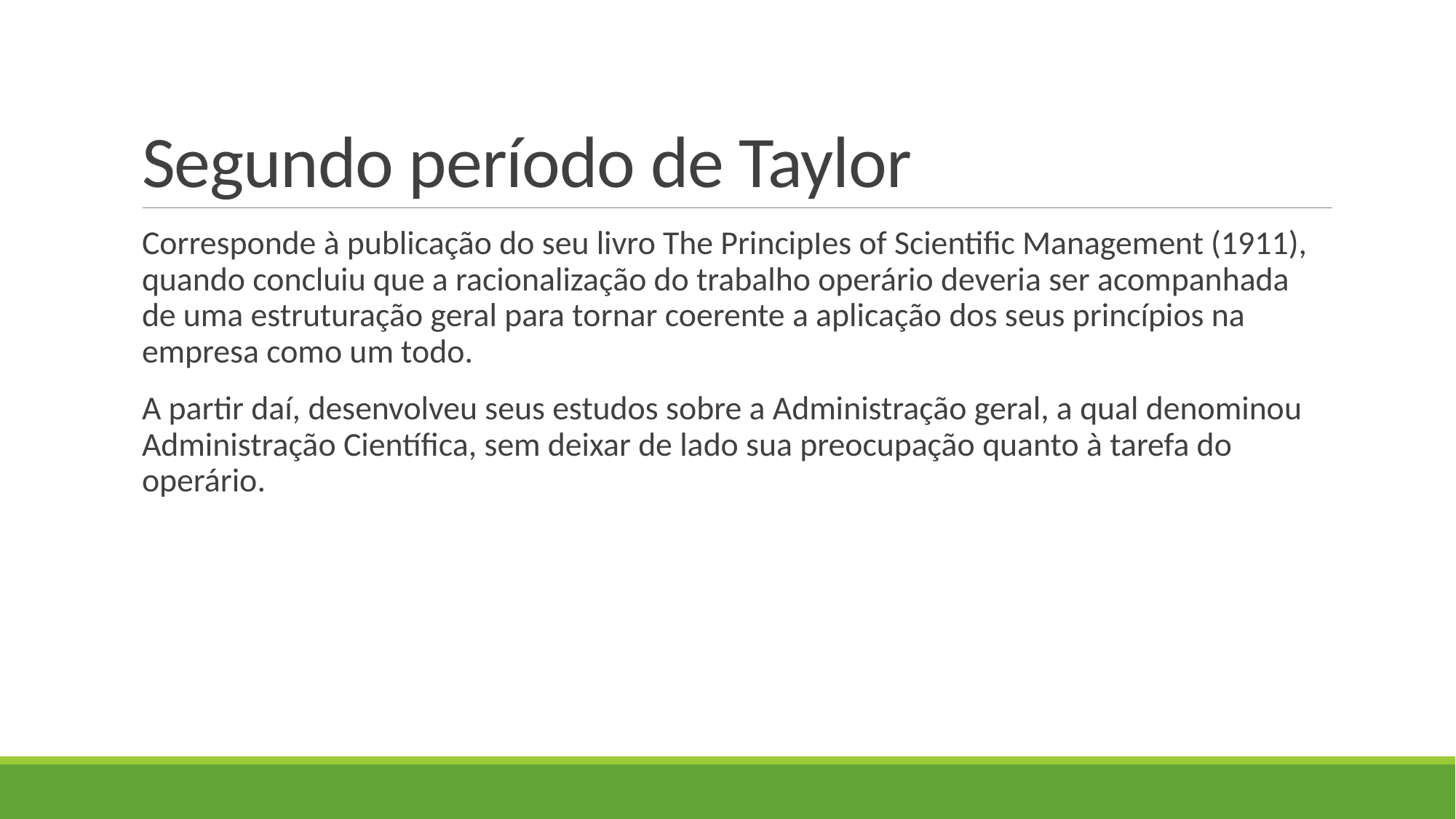

# Segundo período de Taylor
Corresponde à publicação do seu livro The PrincipIes of Scientific Management (1911), quando concluiu que a racionalização do trabalho operário deveria ser acompanhada de uma estruturação geral para tornar coerente a aplicação dos seus princípios na empresa como um todo.
A partir daí, desenvolveu seus estudos sobre a Administração geral, a qual denominou Administração Científica, sem deixar de lado sua preocupação quanto à tarefa do operário.